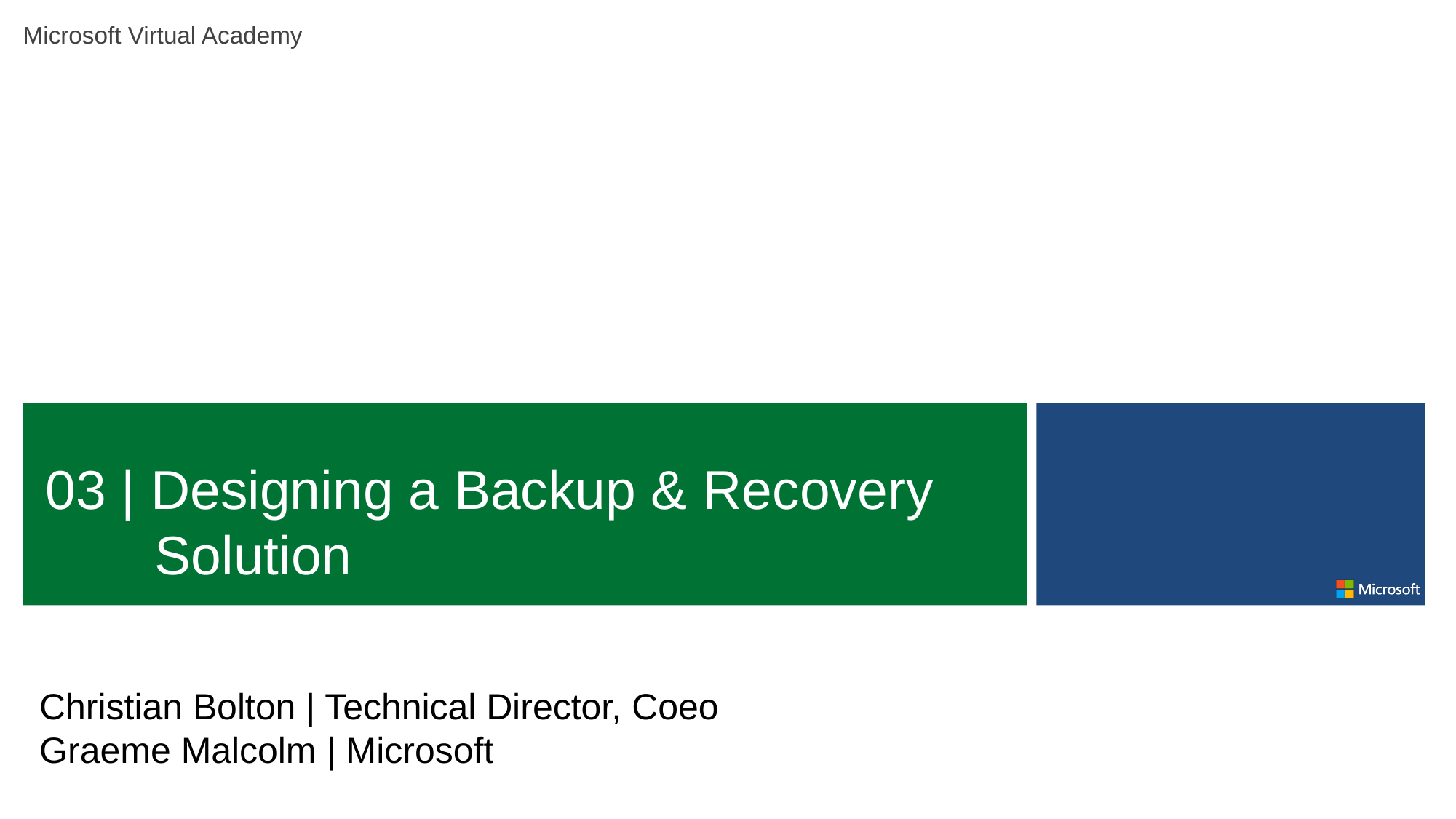

03 | Designing a Backup & Recovery Solution
Christian Bolton | Technical Director, Coeo
Graeme Malcolm | Microsoft